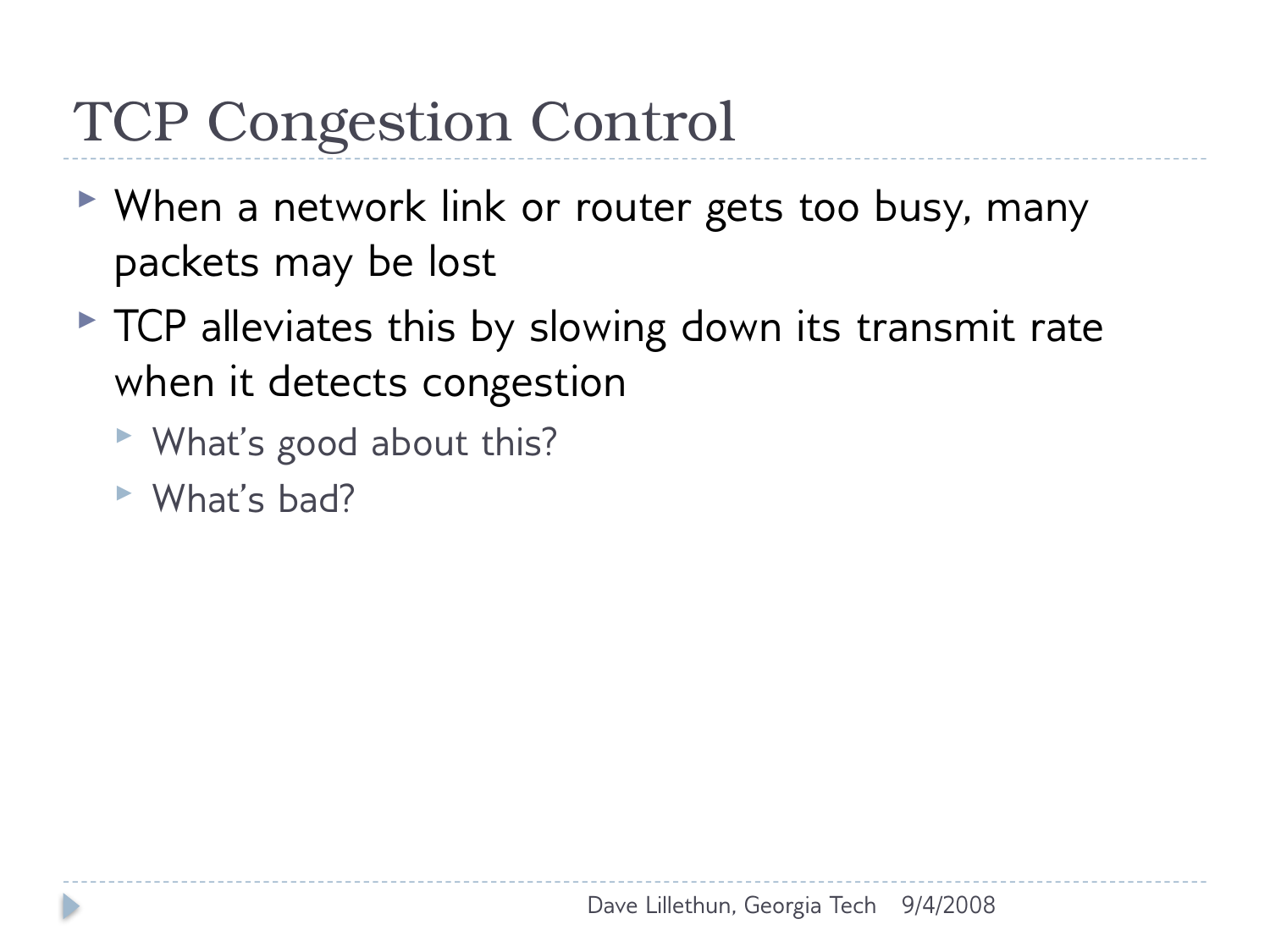

# TCP Congestion Control
When a network link or router gets too busy, many packets may be lost
TCP alleviates this by slowing down its transmit rate when it detects congestion
What’s good about this?
What’s bad?
Dave Lillethun, Georgia Tech
9/4/2008